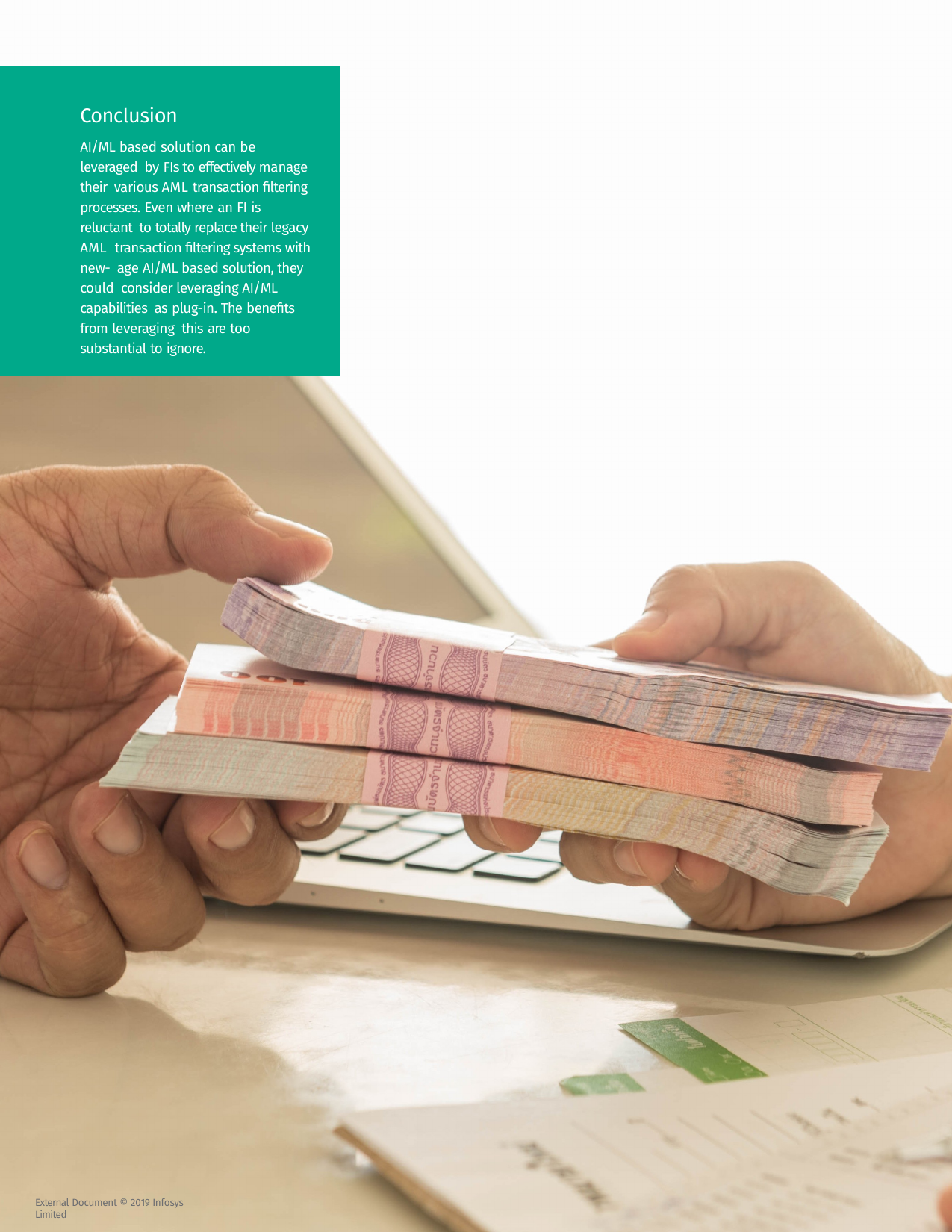

Conclusion
AI/ML based solution can be leveraged  by FIs to effectively manage their  various AML transaction filtering  processes. Even where an FI is reluctant  to totally replace their legacy AML  transaction filtering systems with new-  age AI/ML based solution, they could  consider leveraging AI/ML capabilities  as plug-in. The benefits from leveraging  this are too substantial to ignore.
External Document © 2019 Infosys Limited